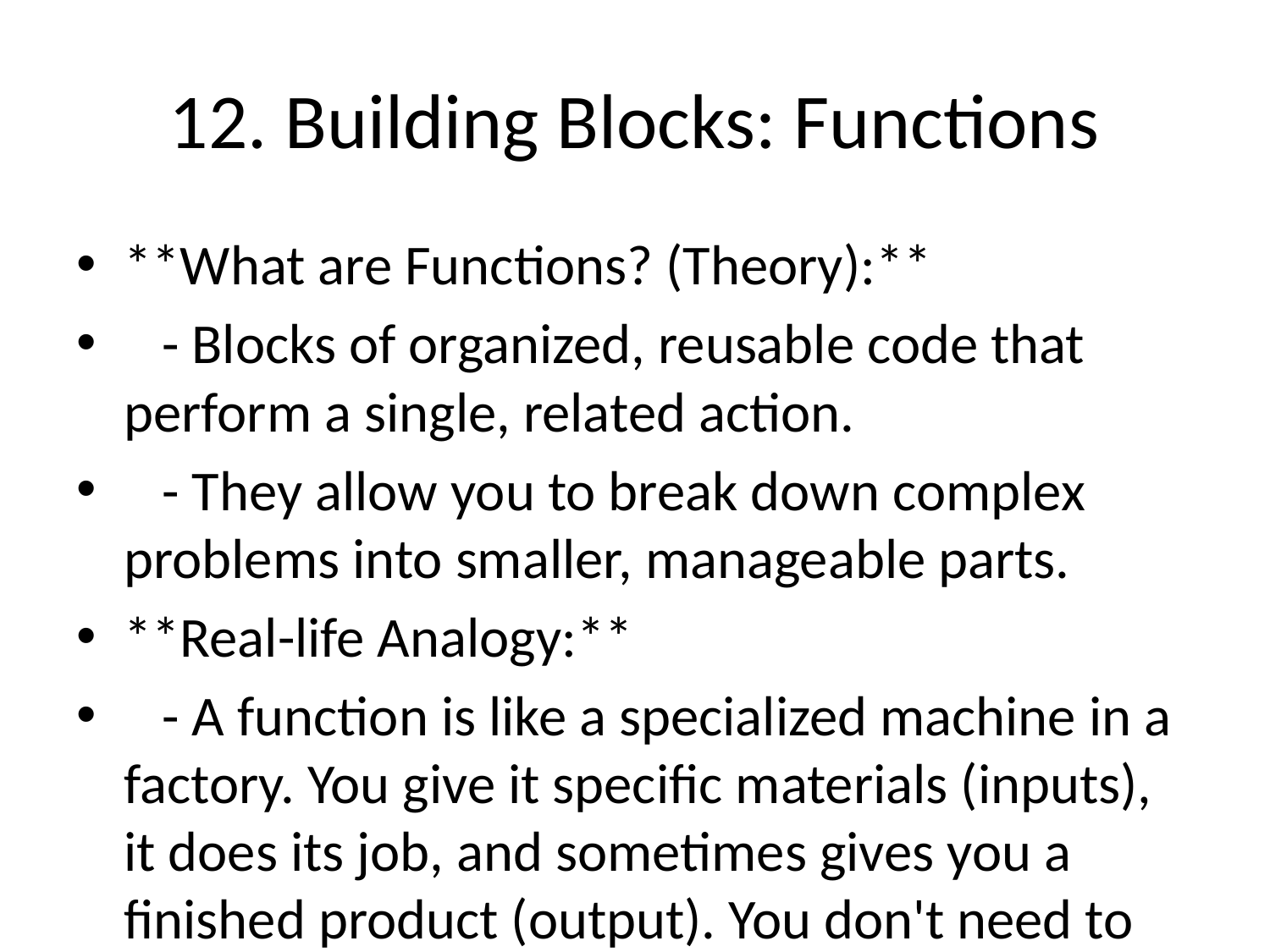

# 12. Building Blocks: Functions
**What are Functions? (Theory):**
   - Blocks of organized, reusable code that perform a single, related action.
   - They allow you to break down complex problems into smaller, manageable parts.
**Real-life Analogy:**
   - A function is like a specialized machine in a factory. You give it specific materials (inputs), it does its job, and sometimes gives you a finished product (output). You don't need to know *how* the machine works internally, just how to use it.
**Defining a Function (Theory):**
   - Keyword `def` followed by function name, parentheses `()`, and a colon `:`.
   - Parameters (inputs) go inside the parentheses.
   - The `return` statement sends a value back as the function's output.
**Syntax (Textbook Example):**
   `def greet(name):`
   `    '''This function greets the person passed in as a parameter.'''`
   `    print(f'Hello, {name}!')`
   `def add_numbers(a, b):`
   `    return a + b`
**Calling a Function (Theory):**
   - Using the function's name followed by parentheses, passing arguments (actual values for parameters).
**Textbook Example (Calling):**
   `greet('Alice')`
   `result = add_numbers(10, 5)`
   `print(f'Sum: {result}')`
**Story Problem:**
   - Create a function called `calculate_area_rectangle` that takes `length` and `width` as parameters and returns their product. Then, use this function to calculate the area of a room that is 12 units long and 8 units wide, and print the result.